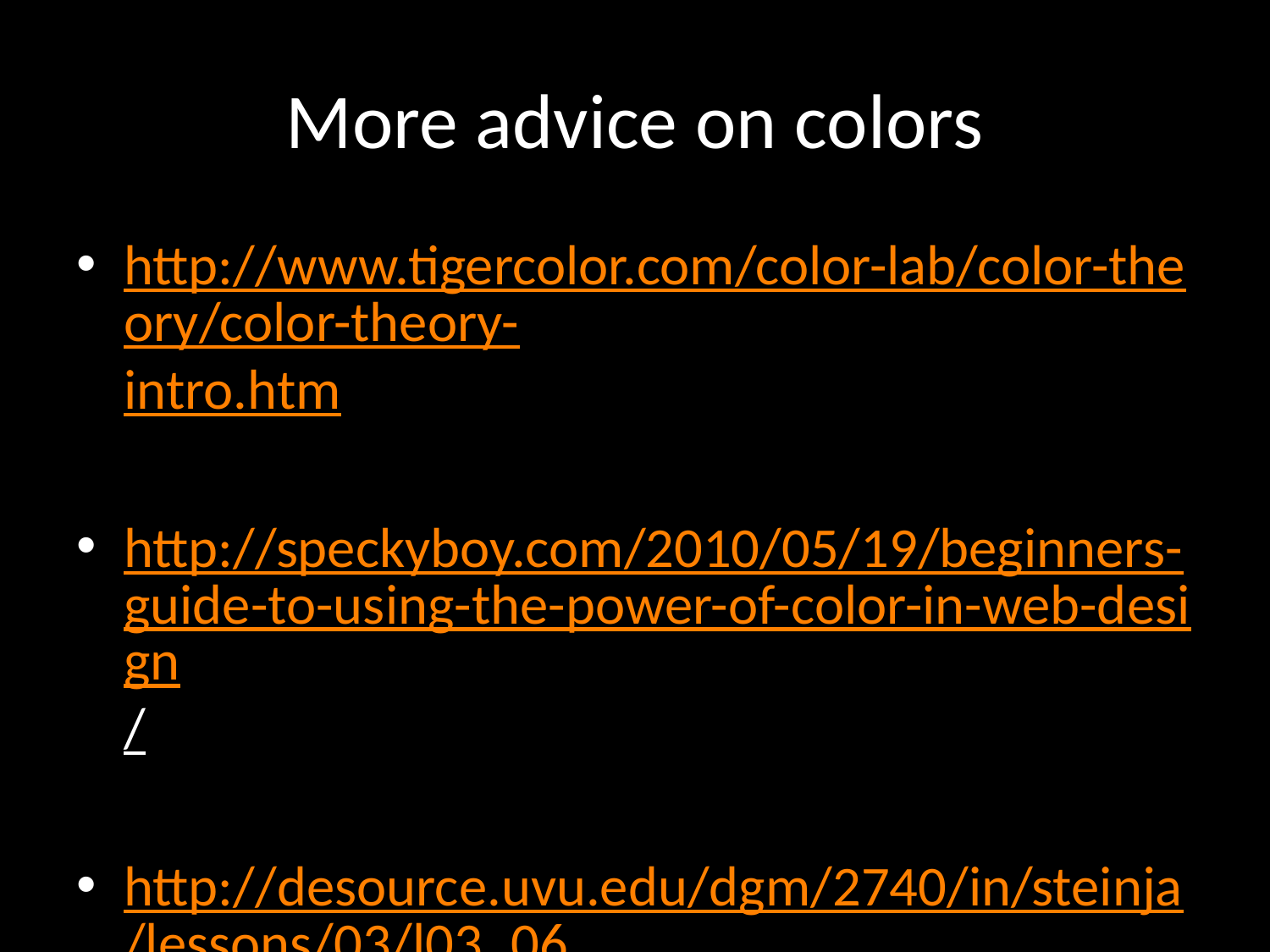

# More advice on colors
http://www.tigercolor.com/color-lab/color-theory/color-theory-intro.htm

http://speckyboy.com/2010/05/19/beginners-guide-to-using-the-power-of-color-in-web-design/

http://desource.uvu.edu/dgm/2740/in/steinja/lessons/03/l03_06.html